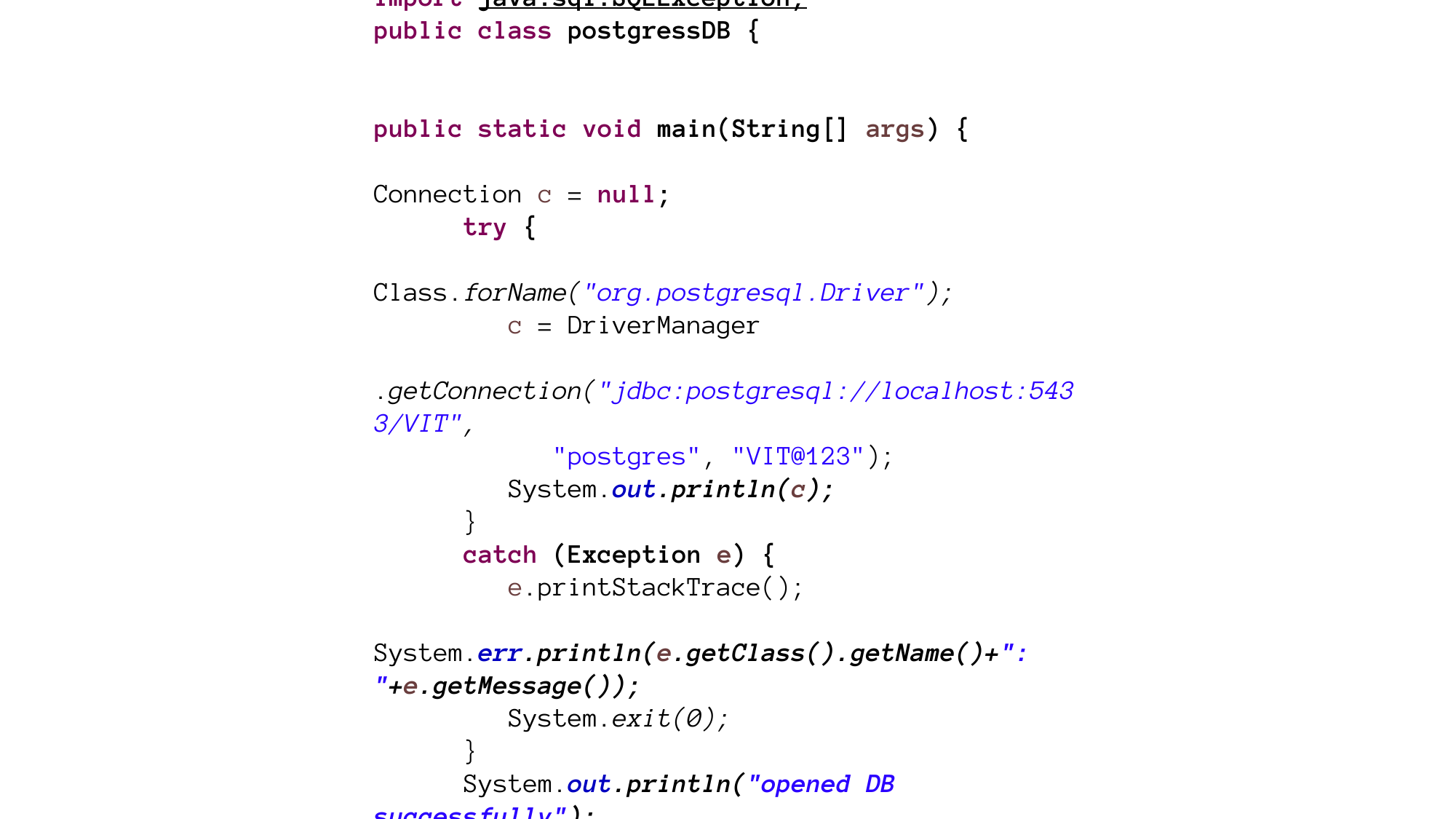

package arrays;
import java.sql.Connection;
import java.sql.DriverManager;
import java.sql.SQLException;
public class postgressDB {

public static void main(String[] args) {

Connection c = null;
      try {
         Class.forName("org.postgresql.Driver");
         c = DriverManager
            .getConnection("jdbc:postgresql://localhost:5433/VIT",
            "postgres", "VIT@123");
         System.out.println(c);
      }
      catch (Exception e) {
         e.printStackTrace();
         System.err.println(e.getClass().getName()+": "+e.getMessage());
         System.exit(0);
      }
      System.out.println("opened DB successfully");
}

}